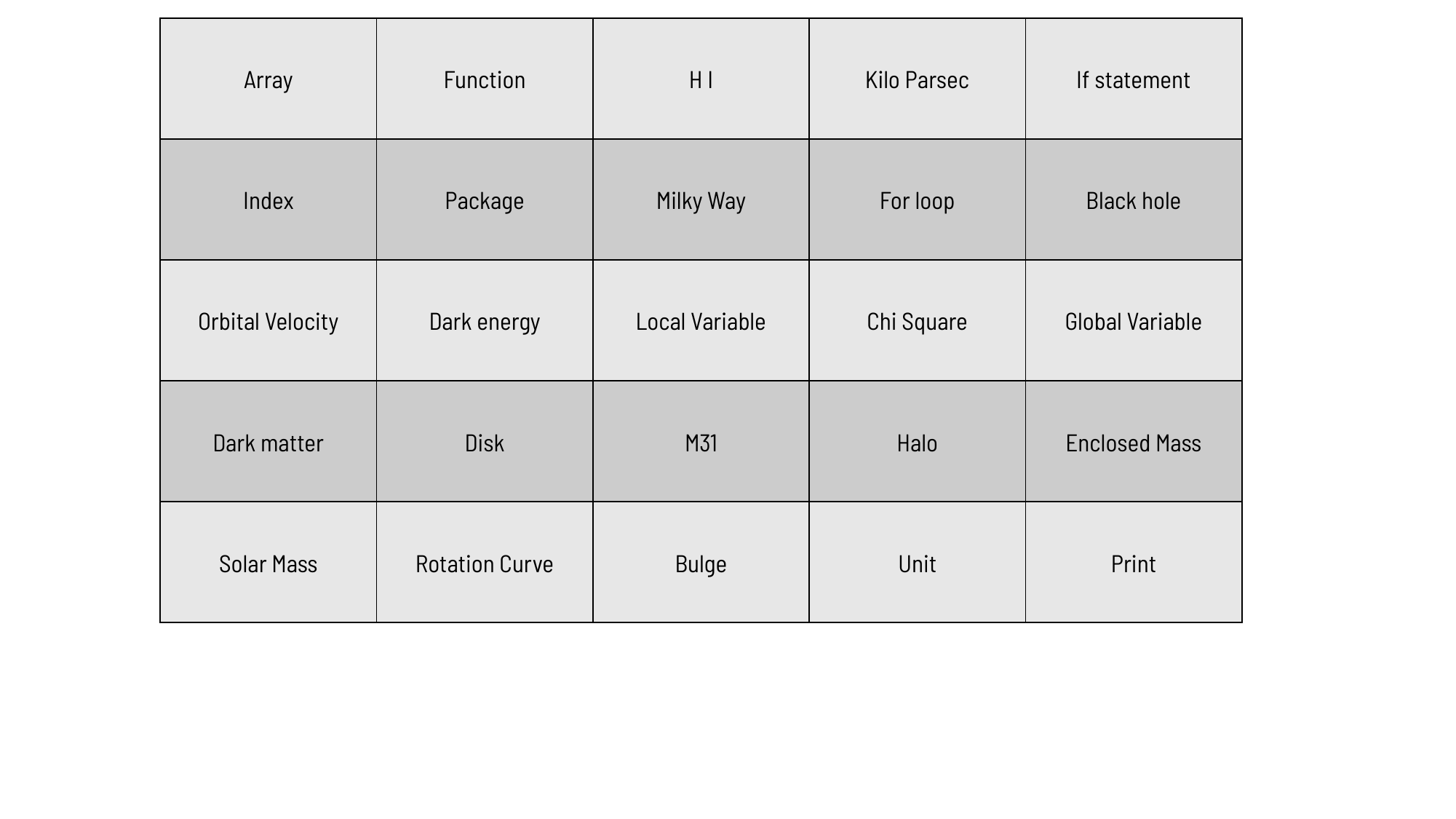

| Array | Function | H I | Kilo Parsec | If statement |
| --- | --- | --- | --- | --- |
| Index | Package | Milky Way | For loop | Black hole |
| Orbital Velocity | Dark energy | Local Variable | Chi Square | Global Variable |
| Dark matter | Disk | M31 | Halo | Enclosed Mass |
| Solar Mass | Rotation Curve | Bulge | Unit | Print |